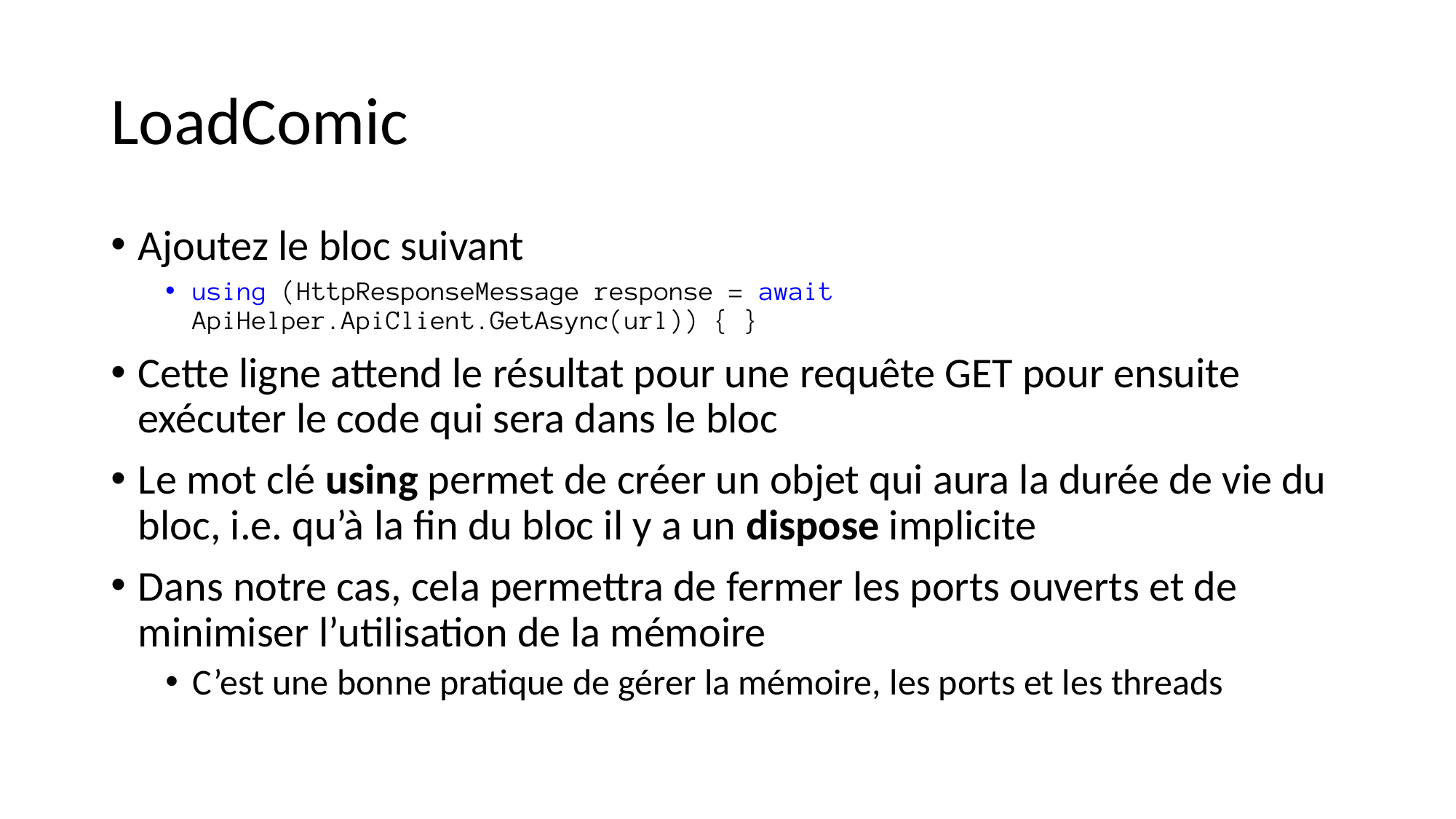

# LoadComic
Ajoutez le bloc suivant
using (HttpResponseMessage response = await ApiHelper.ApiClient.GetAsync(url)) { }
Cette ligne attend le résultat pour une requête GET pour ensuite exécuter le code qui sera dans le bloc
Le mot clé using permet de créer un objet qui aura la durée de vie du bloc, i.e. qu’à la fin du bloc il y a un dispose implicite
Dans notre cas, cela permettra de fermer les ports ouverts et de minimiser l’utilisation de la mémoire
C’est une bonne pratique de gérer la mémoire, les ports et les threads